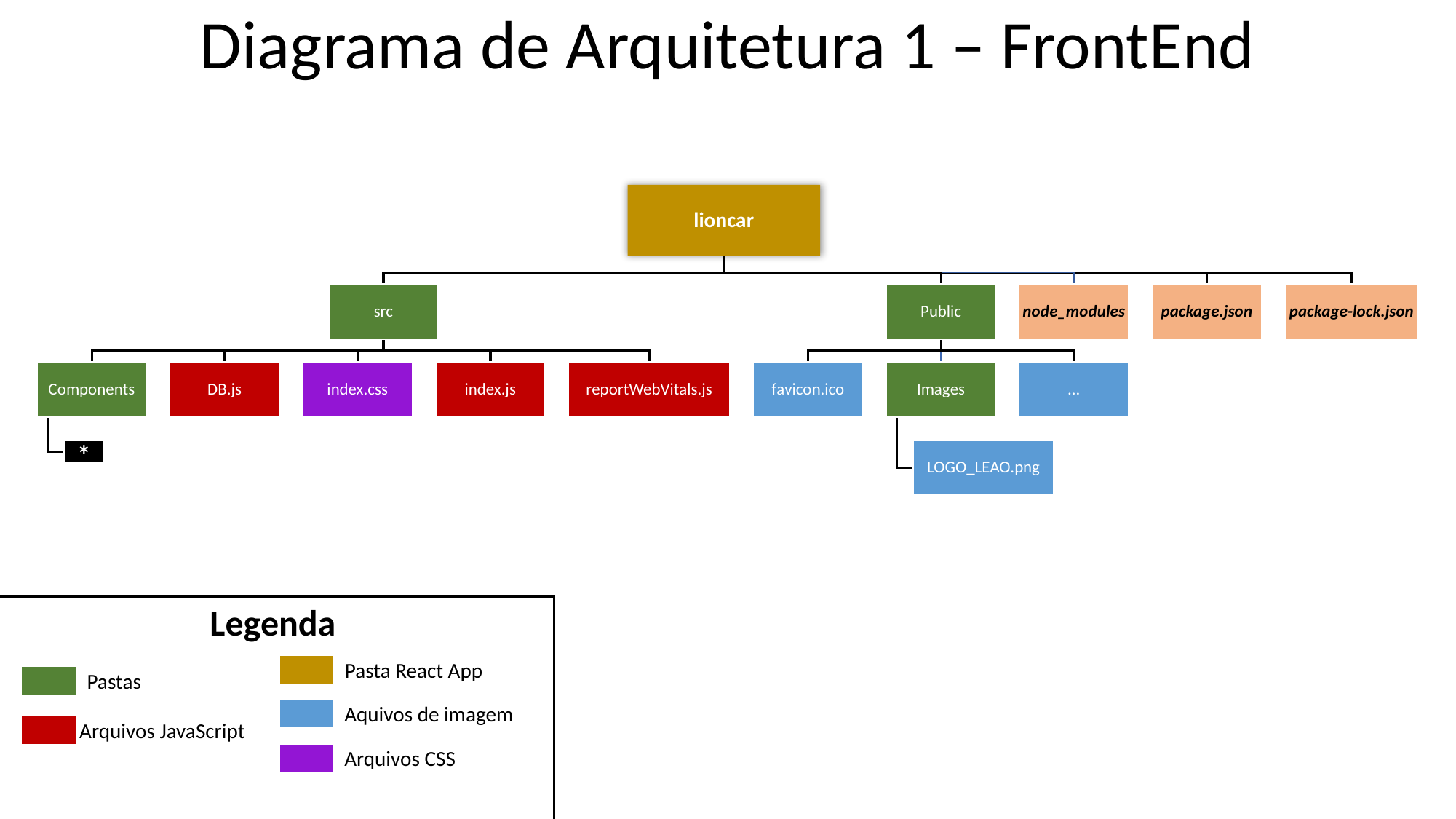

Diagrama de Arquitetura 1 – FrontEnd
lioncar
src
Components
*
DB.js
index.css
index.js
reportWebVitals.js
Public
favicon.ico
Images
LOGO_LEAO.png
…
node_modules
package.json
package-lock.json
Legenda
Pasta React App

Pastas

Aquivos de imagem

Arquivos JavaScript

Arquivos CSS